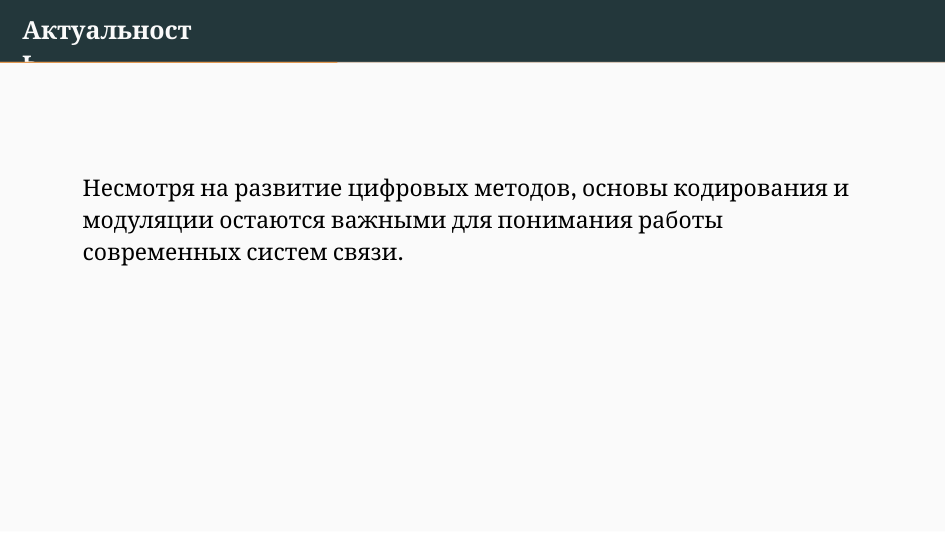

Актуальность

Несмотря на развитие цифровых методов, основы кодирования и модуляции остаются важными для понимания работы современных систем связи.